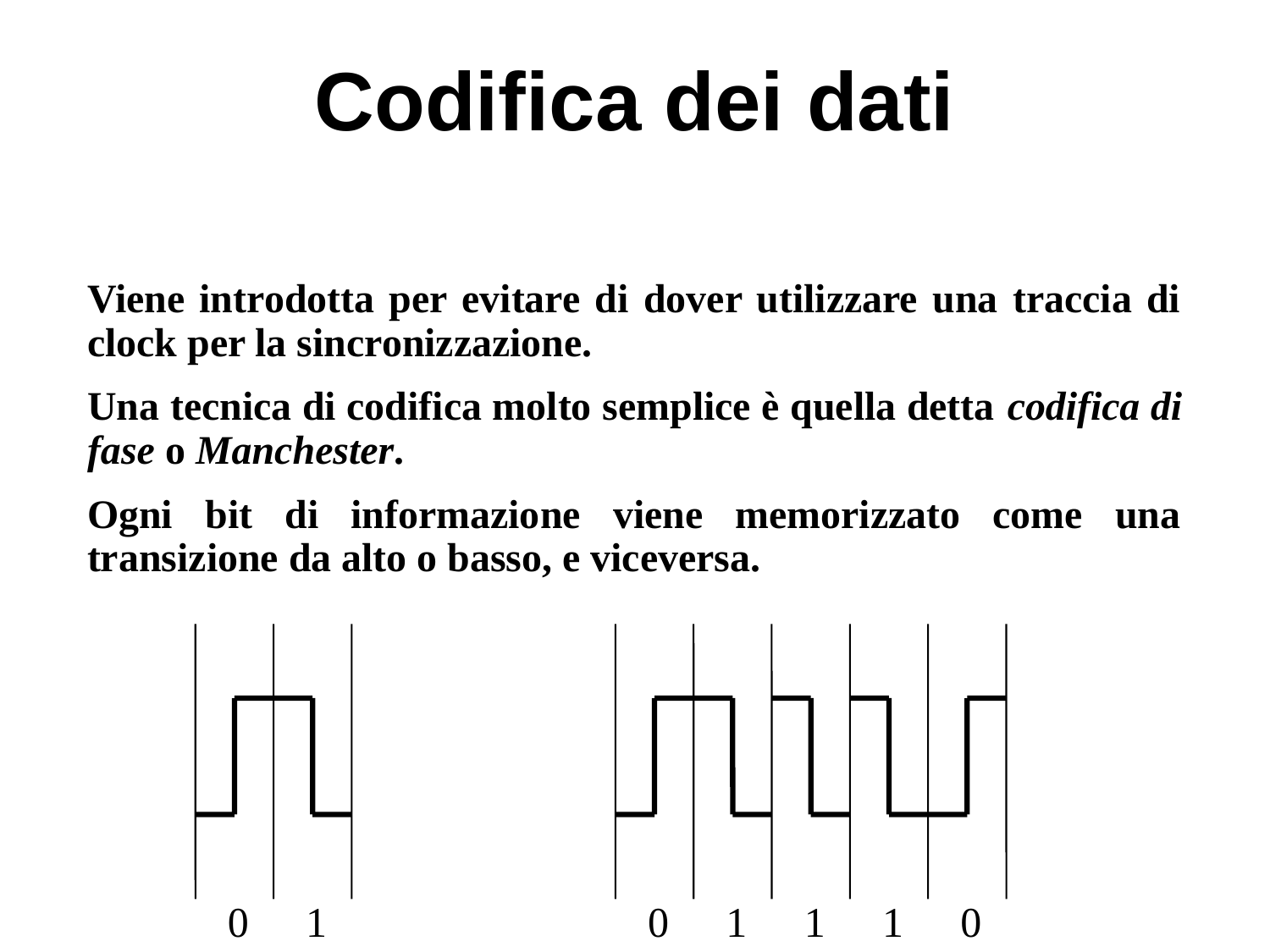

# Codifica dei dati
Viene introdotta per evitare di dover utilizzare una traccia di clock per la sincronizzazione.
Una tecnica di codifica molto semplice è quella detta codifica di fase o Manchester.
Ogni bit di informazione viene memorizzato come una transizione da alto o basso, e viceversa.

0
1
0
1
1
1
0